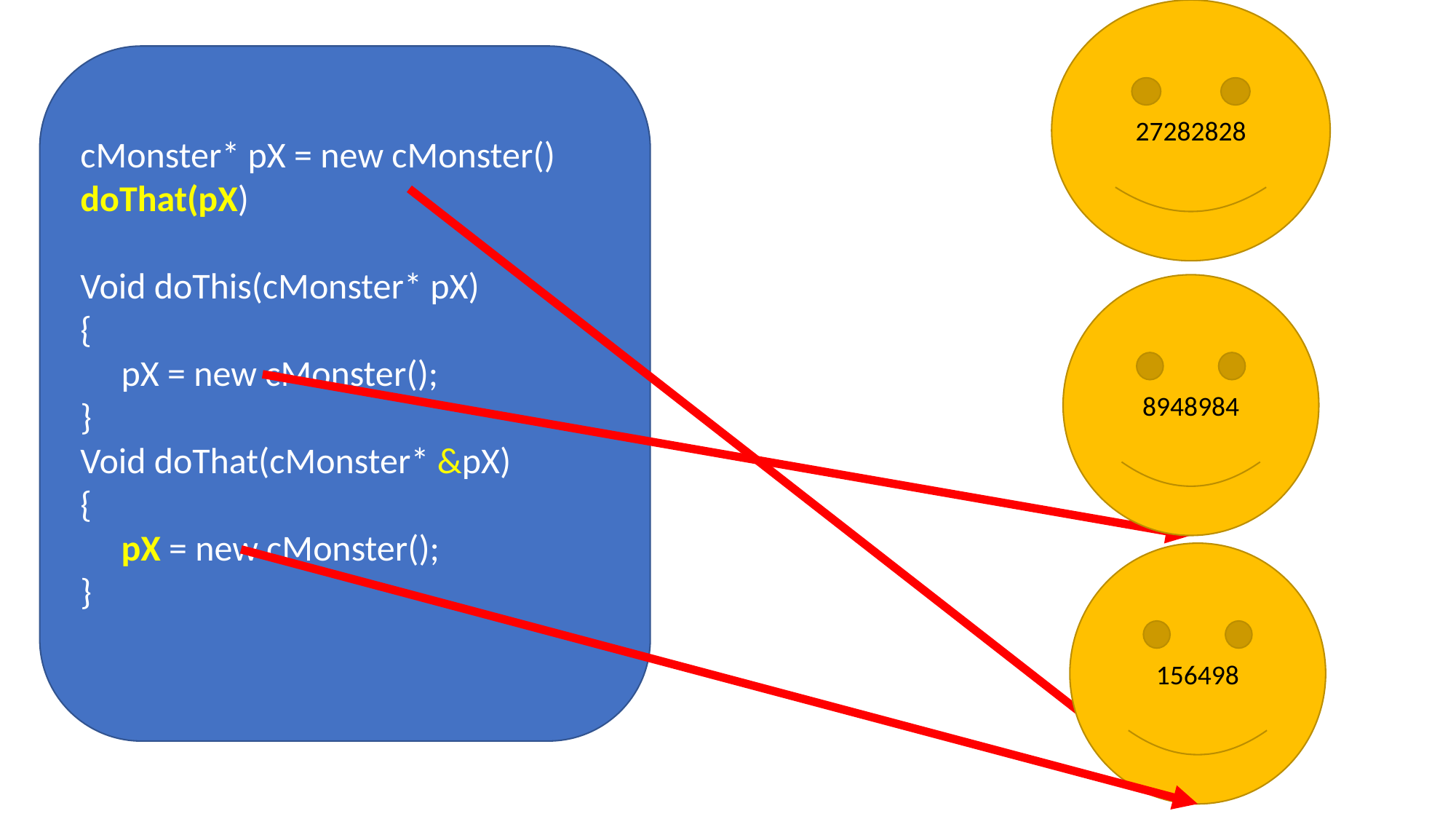

27282828
cMonster* pX = new cMonster()
doThat(pX)

Void doThis(cMonster* pX)
{
     pX = new cMonster();
}
Void doThat(cMonster* &pX)
{
     pX = new cMonster();
}

8948984
156498